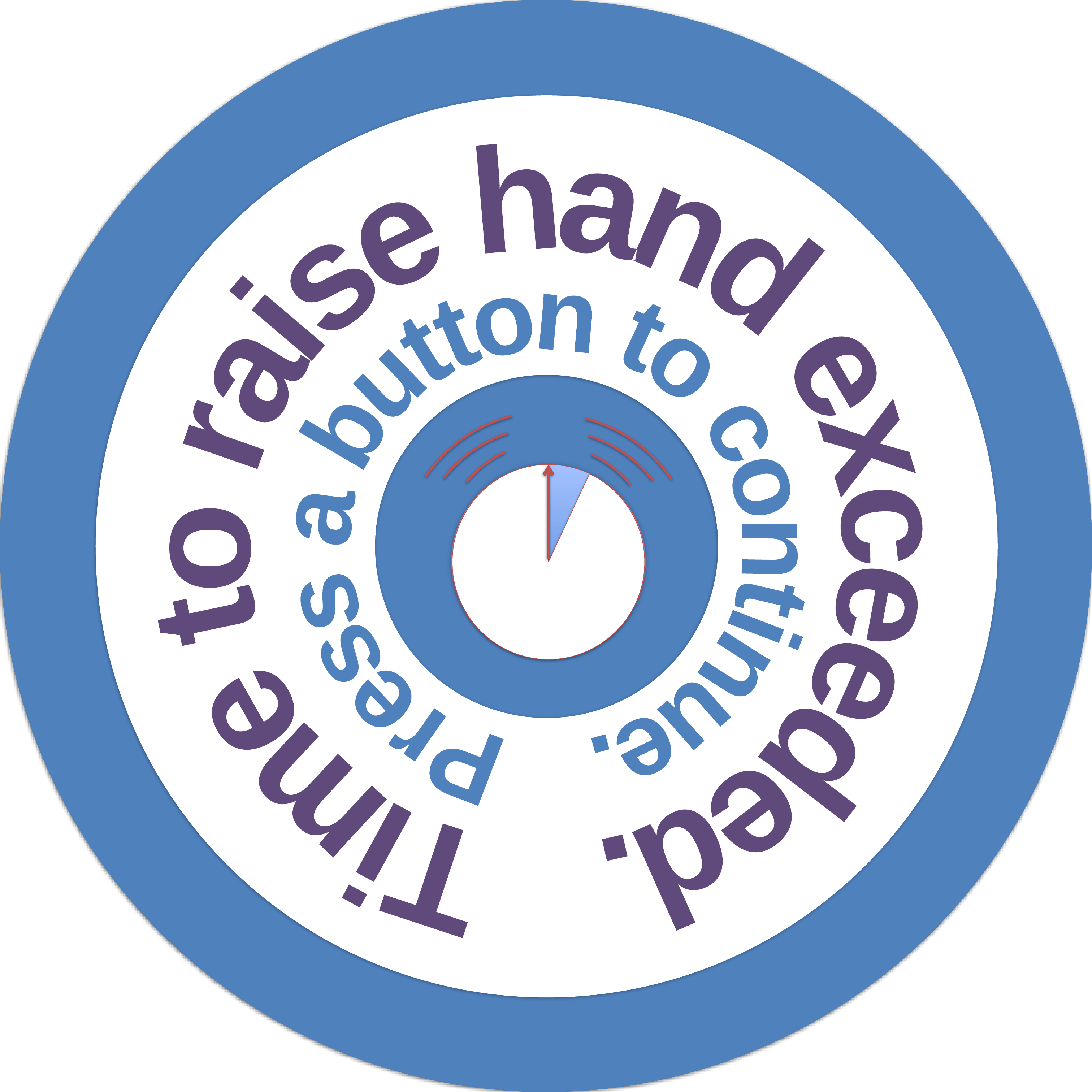

Time to raise hand exceeded.
 Press a button to continue.